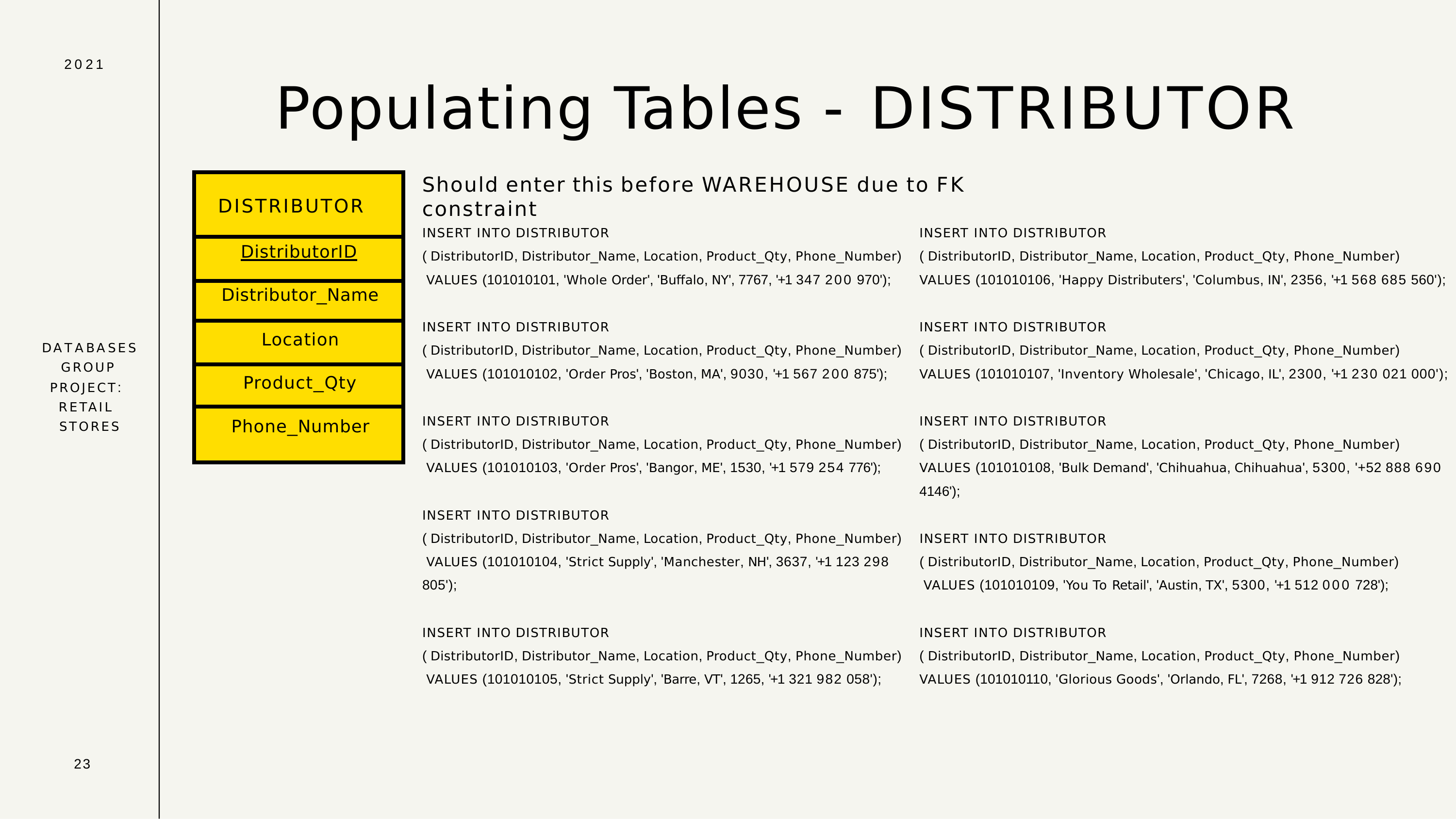

2021
# Populating Tables - DISTRIBUTOR
Should enter this before WAREHOUSE due to FK constraint
| DISTRIBUTOR |
| --- |
| DistributorID |
| Distributor\_Name |
| Location |
| Product\_Qty |
| Phone\_Number |
INSERT INTO DISTRIBUTOR
( DistributorID, Distributor_Name, Location, Product_Qty, Phone_Number)  VALUES (101010101, 'Whole Order', 'Buffalo, NY', 7767, '+1 347 200 970');
INSERT INTO DISTRIBUTOR
( DistributorID, Distributor_Name, Location, Product_Qty, Phone_Number)  VALUES (101010106, 'Happy Distributers', 'Columbus, IN', 2356, '+1 568 685 560');
INSERT INTO DISTRIBUTOR
( DistributorID, Distributor_Name, Location, Product_Qty, Phone_Number)  VALUES (101010102, 'Order Pros', 'Boston, MA', 9030, '+1 567 200 875');
INSERT INTO DISTRIBUTOR
( DistributorID, Distributor_Name, Location, Product_Qty, Phone_Number)  VALUES (101010107, 'Inventory Wholesale', 'Chicago, IL', 2300, '+1 230 021 000');
DATABASES  GROUP  PROJECT:  RETAIL  STORES
INSERT INTO DISTRIBUTOR
( DistributorID, Distributor_Name, Location, Product_Qty, Phone_Number)  VALUES (101010103, 'Order Pros', 'Bangor, ME', 1530, '+1 579 254 776');
INSERT INTO DISTRIBUTOR
( DistributorID, Distributor_Name, Location, Product_Qty, Phone_Number)  VALUES (101010108, 'Bulk Demand', 'Chihuahua, Chihuahua', 5300, '+52 888 690
4146');
INSERT INTO DISTRIBUTOR
( DistributorID, Distributor_Name, Location, Product_Qty, Phone_Number)  VALUES (101010104, 'Strict Supply', 'Manchester, NH', 3637, '+1 123 298
805');
INSERT INTO DISTRIBUTOR
( DistributorID, Distributor_Name, Location, Product_Qty, Phone_Number)  VALUES (101010109, 'You To Retail', 'Austin, TX', 5300, '+1 512 000 728');
INSERT INTO DISTRIBUTOR
( DistributorID, Distributor_Name, Location, Product_Qty, Phone_Number)  VALUES (101010105, 'Strict Supply', 'Barre, VT', 1265, '+1 321 982 058');
INSERT INTO DISTRIBUTOR
( DistributorID, Distributor_Name, Location, Product_Qty, Phone_Number)  VALUES (101010110, 'Glorious Goods', 'Orlando, FL', 7268, '+1 912 726 828');
23